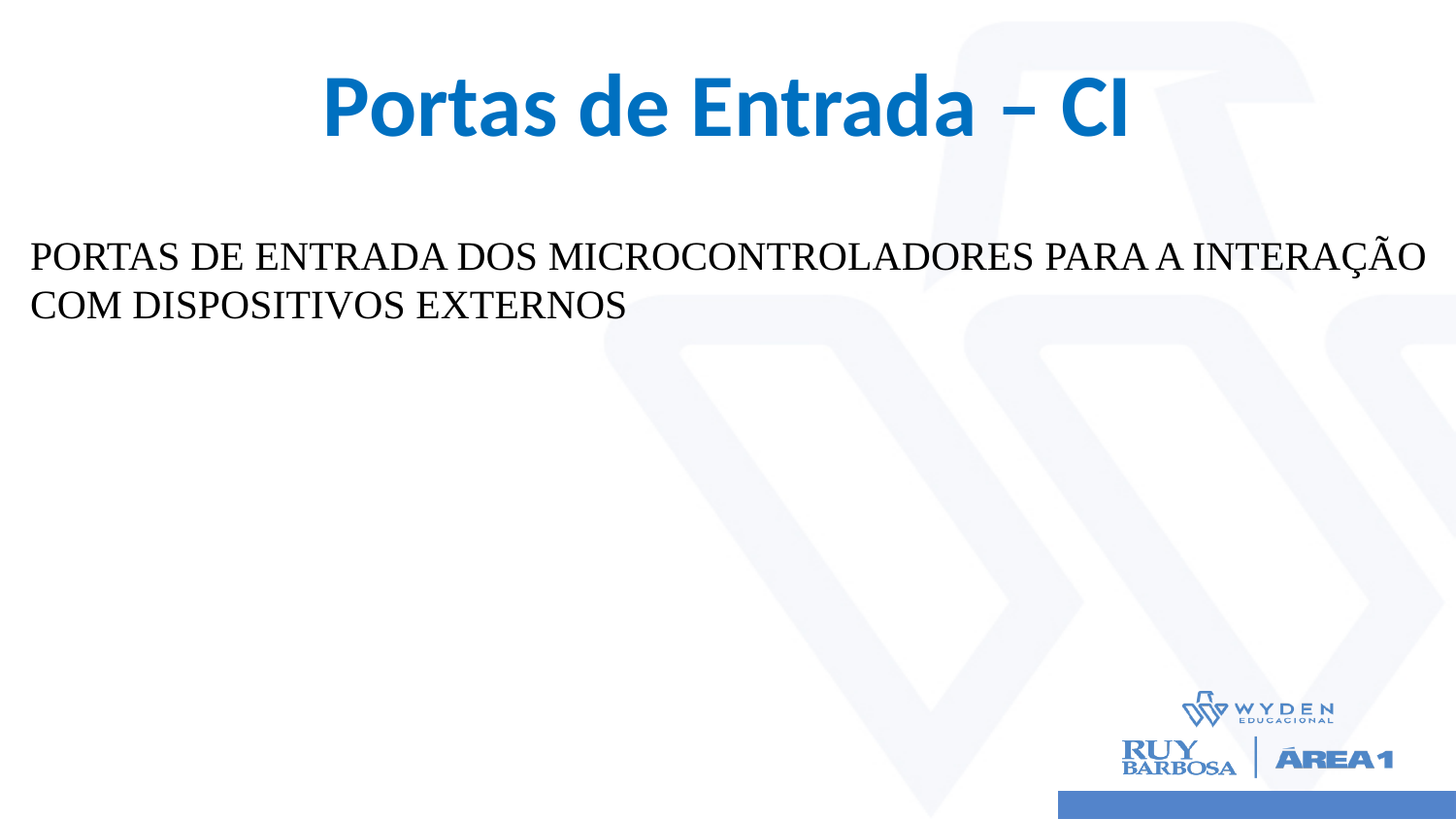

# Portas de Entrada – CI
PORTAS DE ENTRADA DOS MICROCONTROLADORES PARA A INTERAÇÃO COM DISPOSITIVOS EXTERNOS